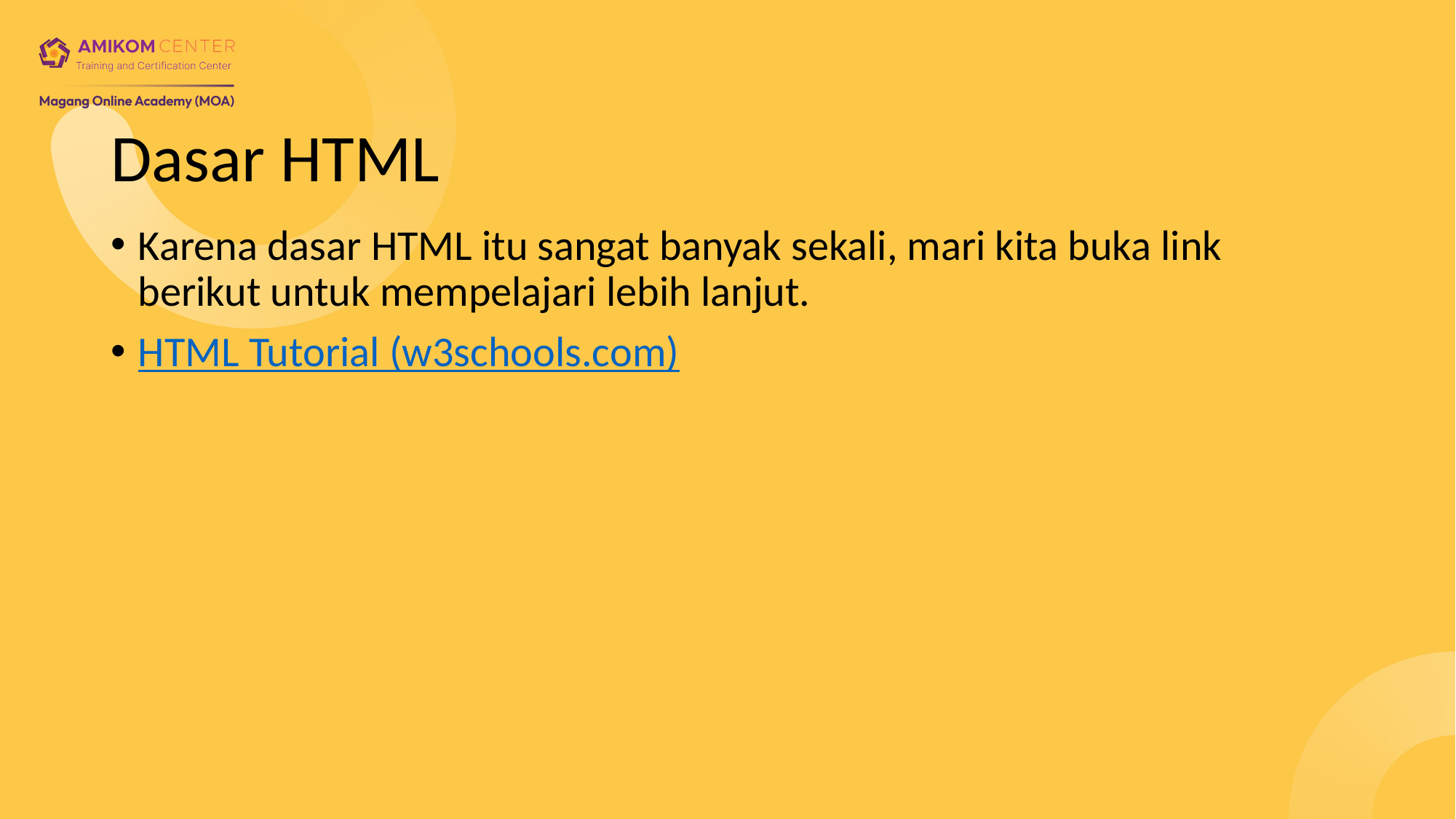

# Dasar HTML
Karena dasar HTML itu sangat banyak sekali, mari kita buka link berikut untuk mempelajari lebih lanjut.
HTML Tutorial (w3schools.com)